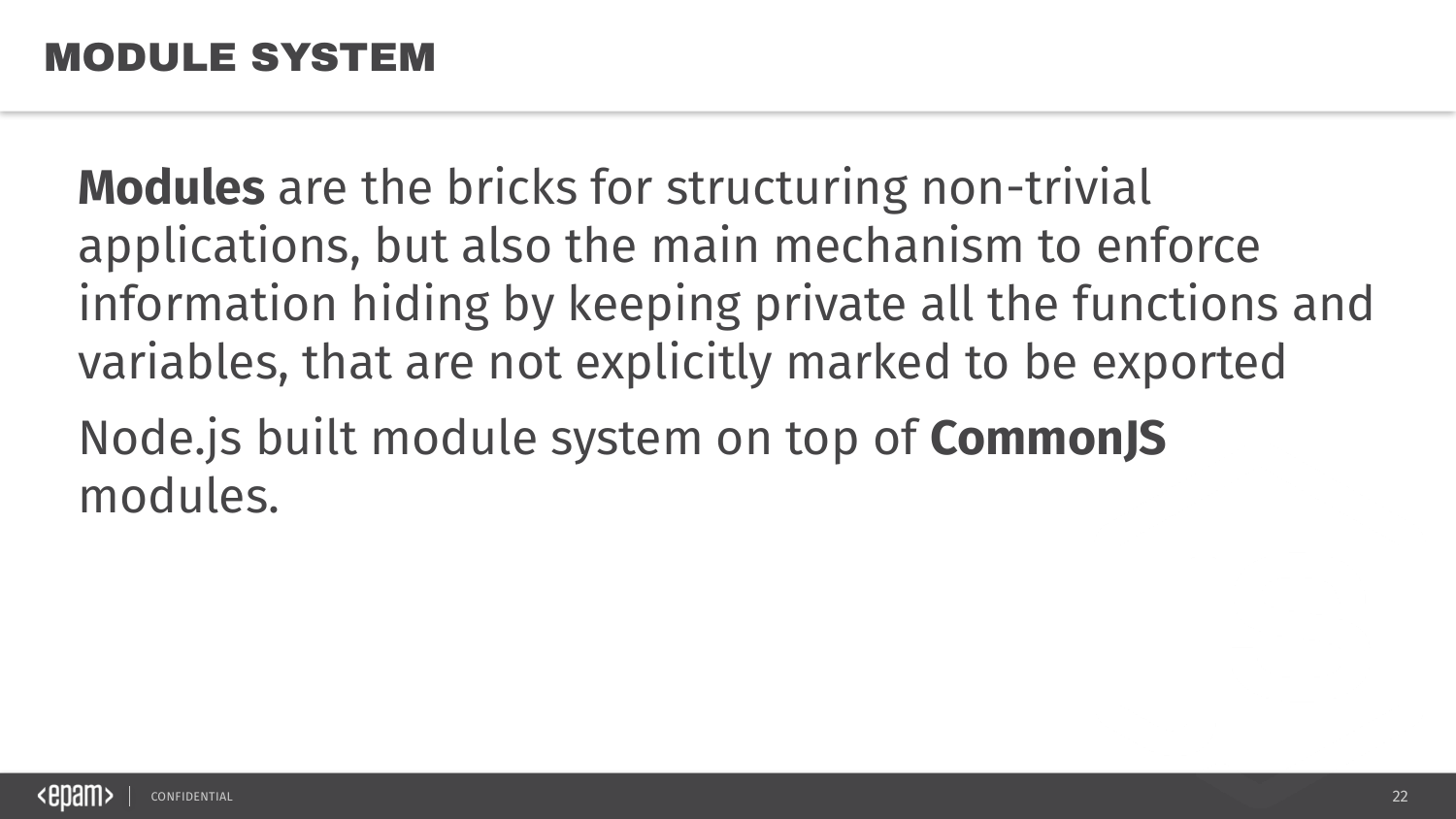

MODULE SYSTEM
Modules are the bricks for structuring non-trivial applications, but also the main mechanism to enforce information hiding by keeping private all the functions and variables, that are not explicitly marked to be exported
Node.js built module system on top of CommonJS modules.